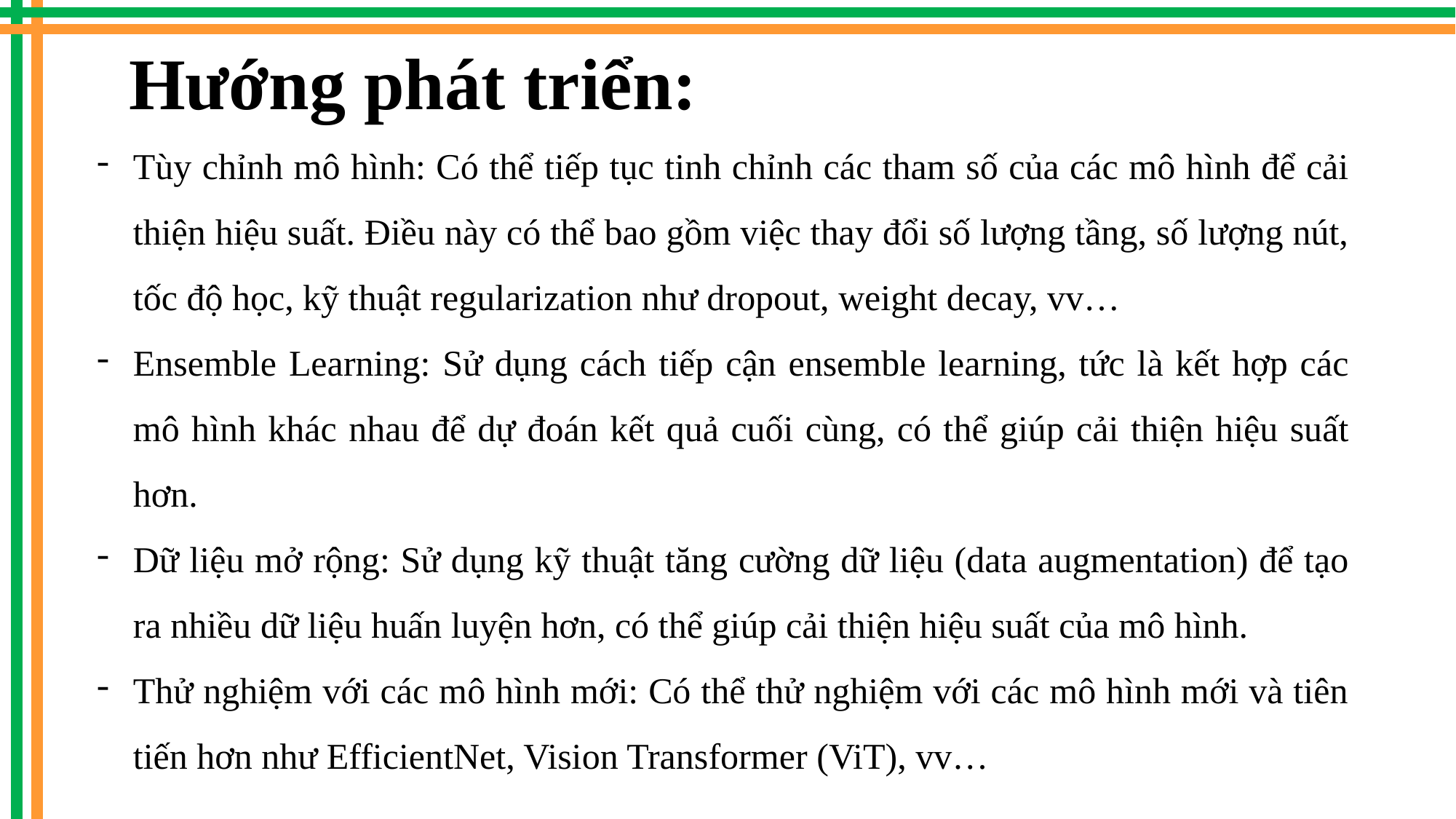

Hướng phát triển:
Tùy chỉnh mô hình: Có thể tiếp tục tinh chỉnh các tham số của các mô hình để cải thiện hiệu suất. Điều này có thể bao gồm việc thay đổi số lượng tầng, số lượng nút, tốc độ học, kỹ thuật regularization như dropout, weight decay, vv…
Ensemble Learning: Sử dụng cách tiếp cận ensemble learning, tức là kết hợp các mô hình khác nhau để dự đoán kết quả cuối cùng, có thể giúp cải thiện hiệu suất hơn.
Dữ liệu mở rộng: Sử dụng kỹ thuật tăng cường dữ liệu (data augmentation) để tạo ra nhiều dữ liệu huấn luyện hơn, có thể giúp cải thiện hiệu suất của mô hình.
Thử nghiệm với các mô hình mới: Có thể thử nghiệm với các mô hình mới và tiên tiến hơn như EfficientNet, Vision Transformer (ViT), vv…